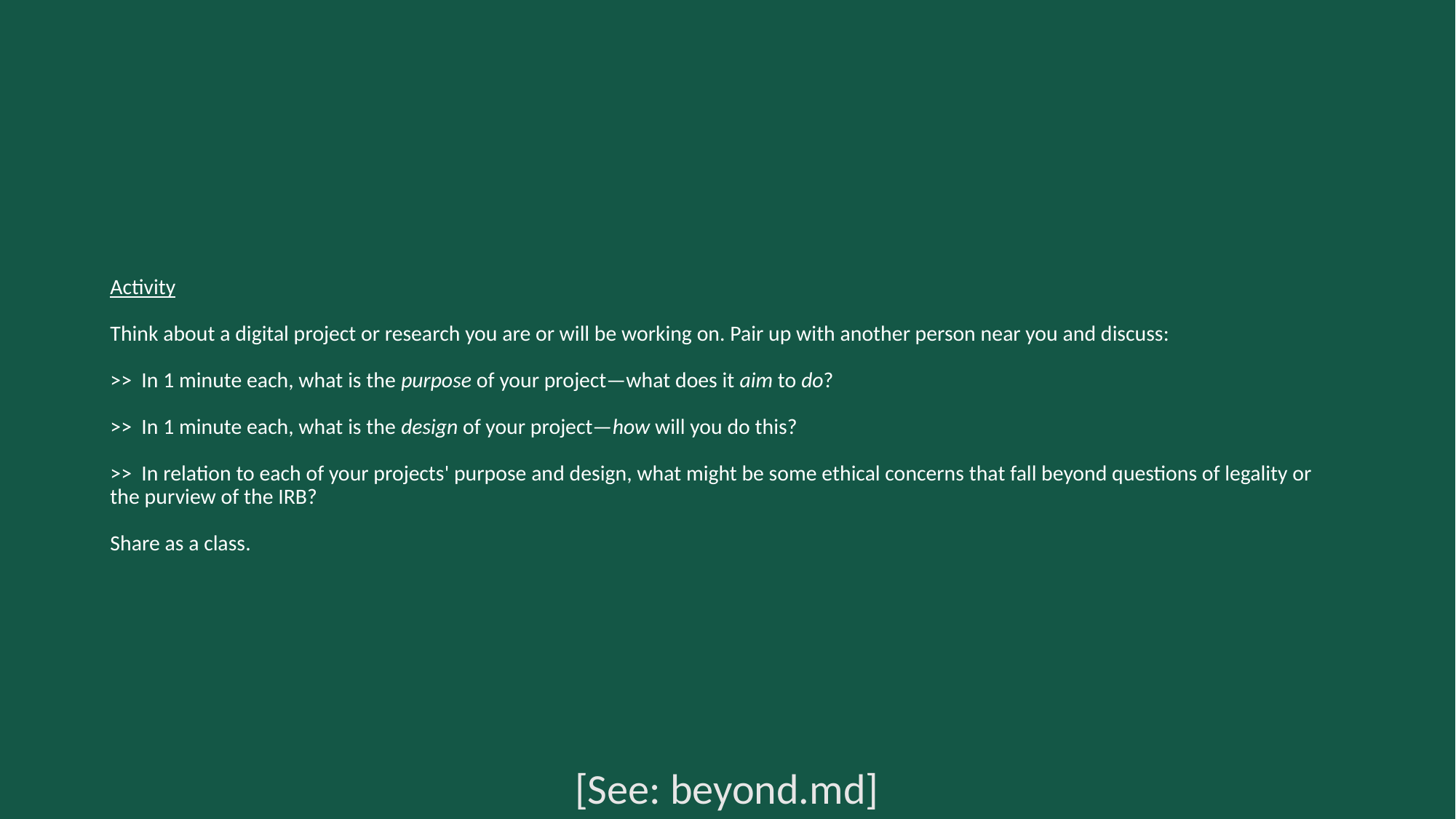

# Activity Think about a digital project or research you are or will be working on. Pair up with another person near you and discuss: >>  In 1 minute each, what is the purpose of your project—what does it aim to do? >>  In 1 minute each, what is the design of your project—how will you do this? >>  In relation to each of your projects' purpose and design, what might be some ethical concerns that fall beyond questions of legality or the purview of the IRB? Share as a class.
[See: beyond.md]